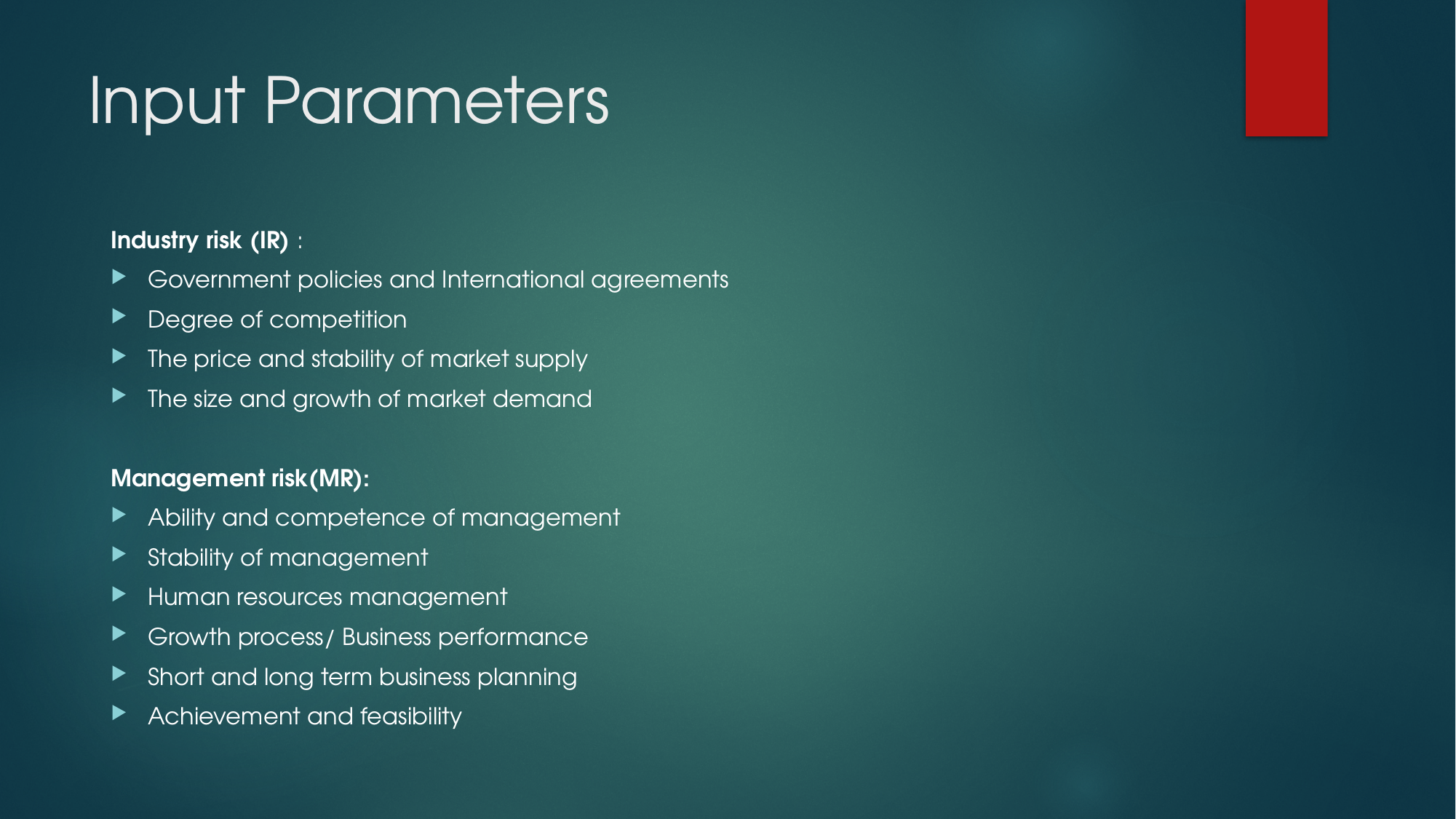

# Input Parameters
Industry risk (IR) :
Government policies and International agreements
Degree of competition
The price and stability of market supply
The size and growth of market demand

Management risk(MR):
Ability and competence of management
Stability of management
Human resources management
Growth process/ Business performance
Short and long term business planning
Achievement and feasibility